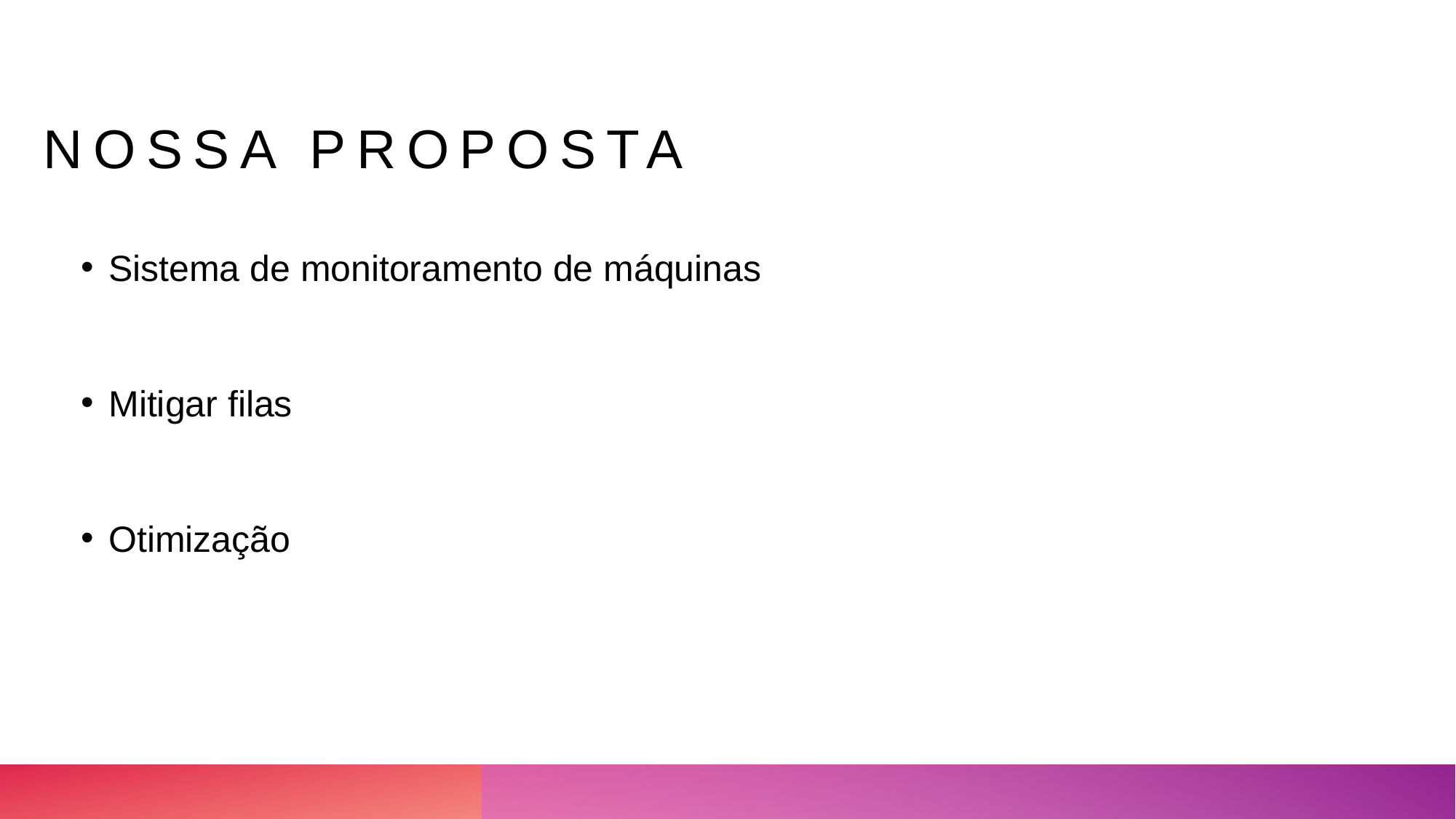

# NOSSA PROPOSTA
Sistema de monitoramento de máquinas

Mitigar filas​
​
Otimização